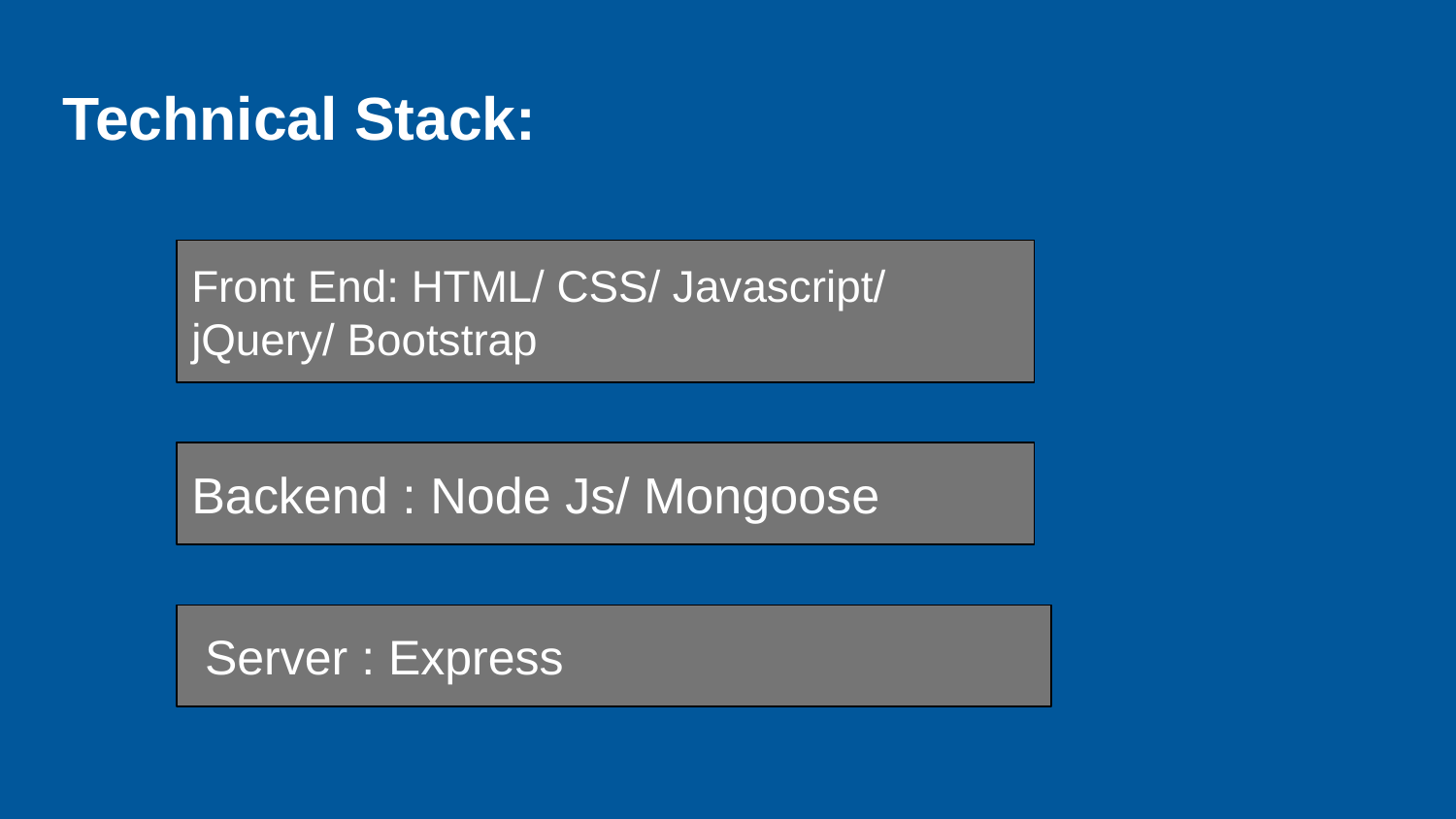

# Technical Stack:

Front End: HTML/ CSS/ Javascript/ jQuery/ Bootstrap
Backend : Node Js/ Mongoose
 Server : Express